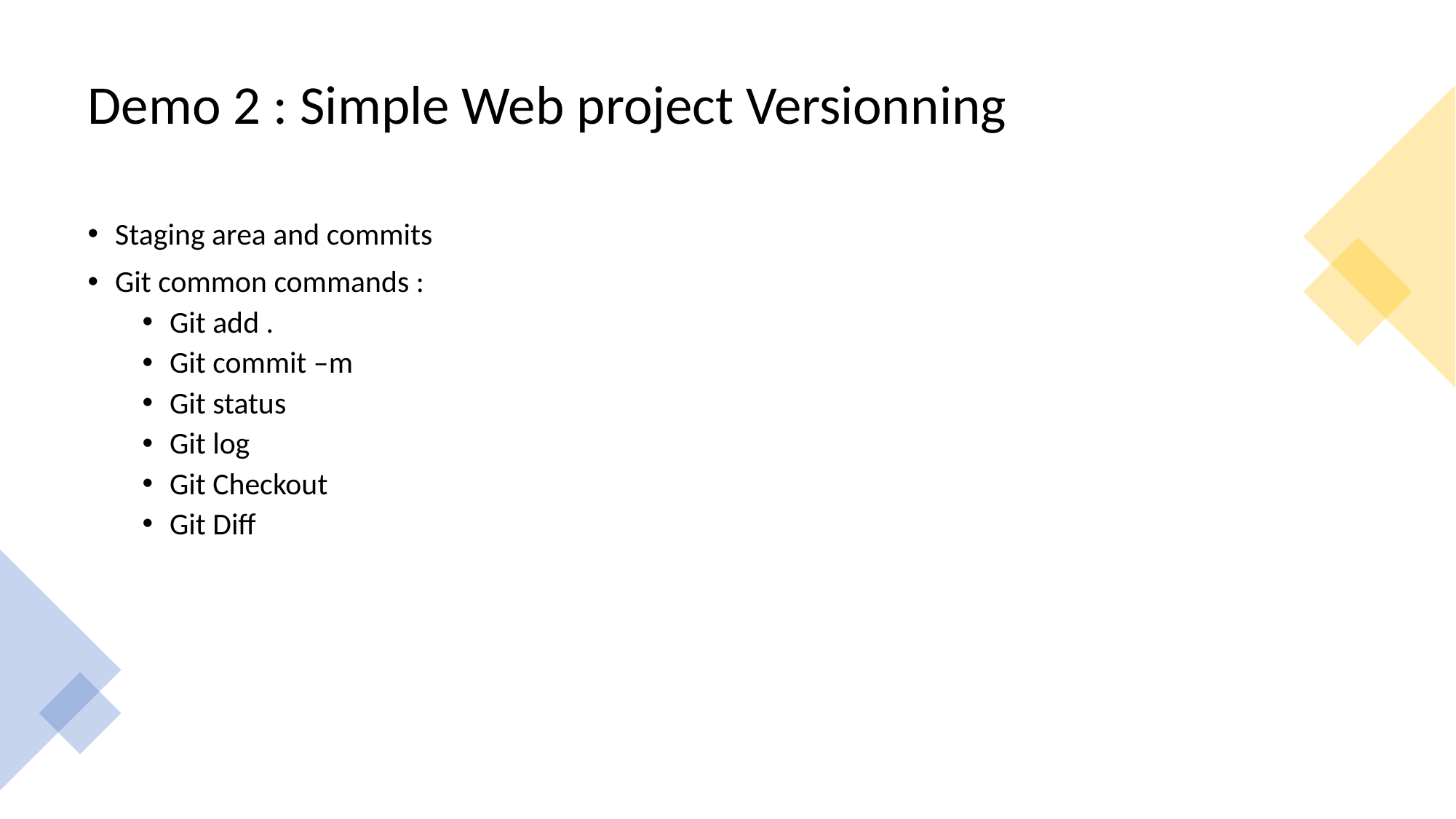

# Demo 2 : Simple Web project Versionning

Staging area and commits
Git common commands :
Git add .
Git commit –m
Git status
Git log
Git Checkout
Git Diff